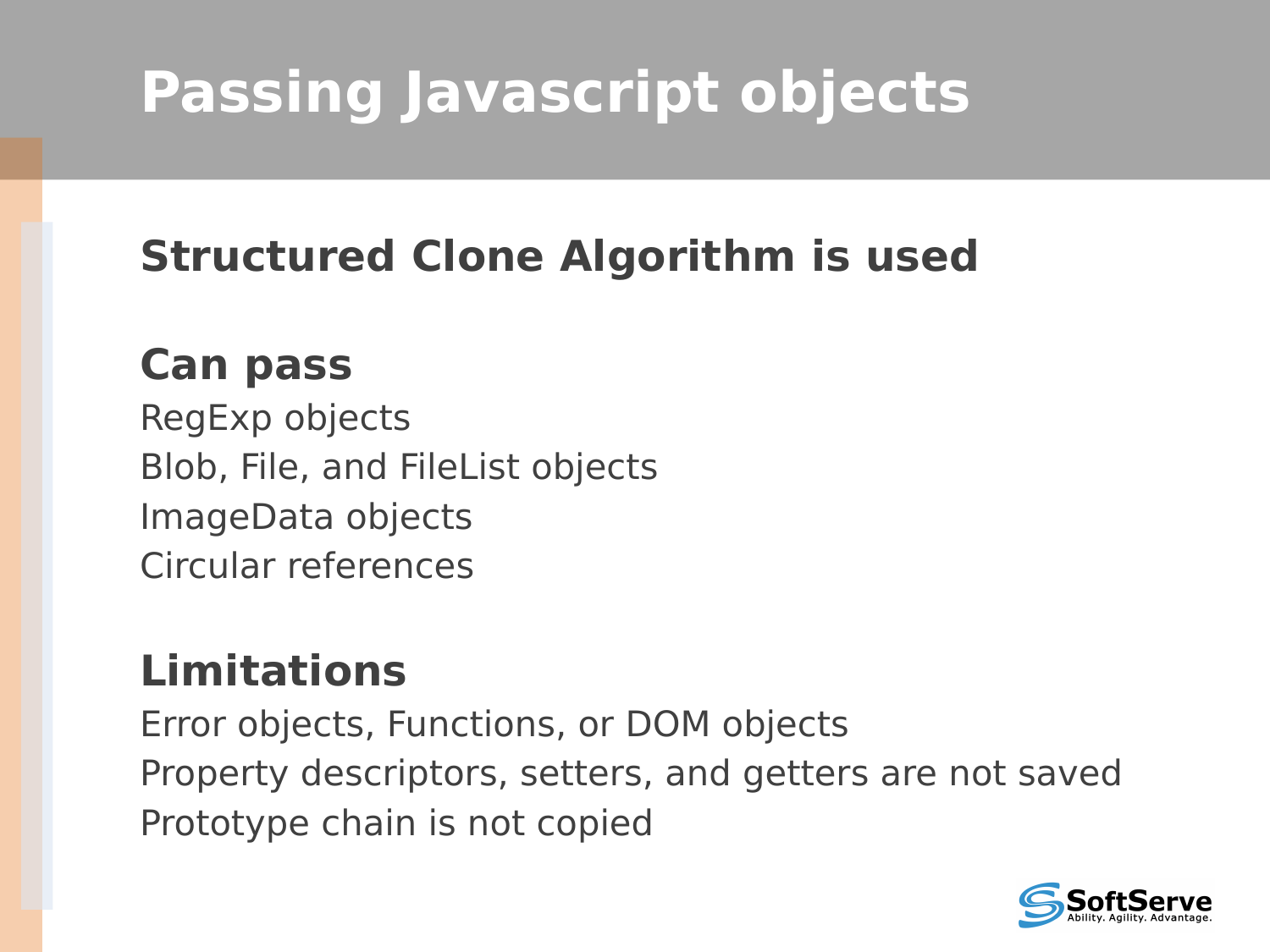

# Passing Javascript objects
Structured Clone Algorithm is used

Can pass
RegExp objects
Blob, File, and FileList objects
ImageData objects
Circular references

Limitations
Error objects, Functions, or DOM objects
Property descriptors, setters, and getters are not saved
Prototype chain is not copied